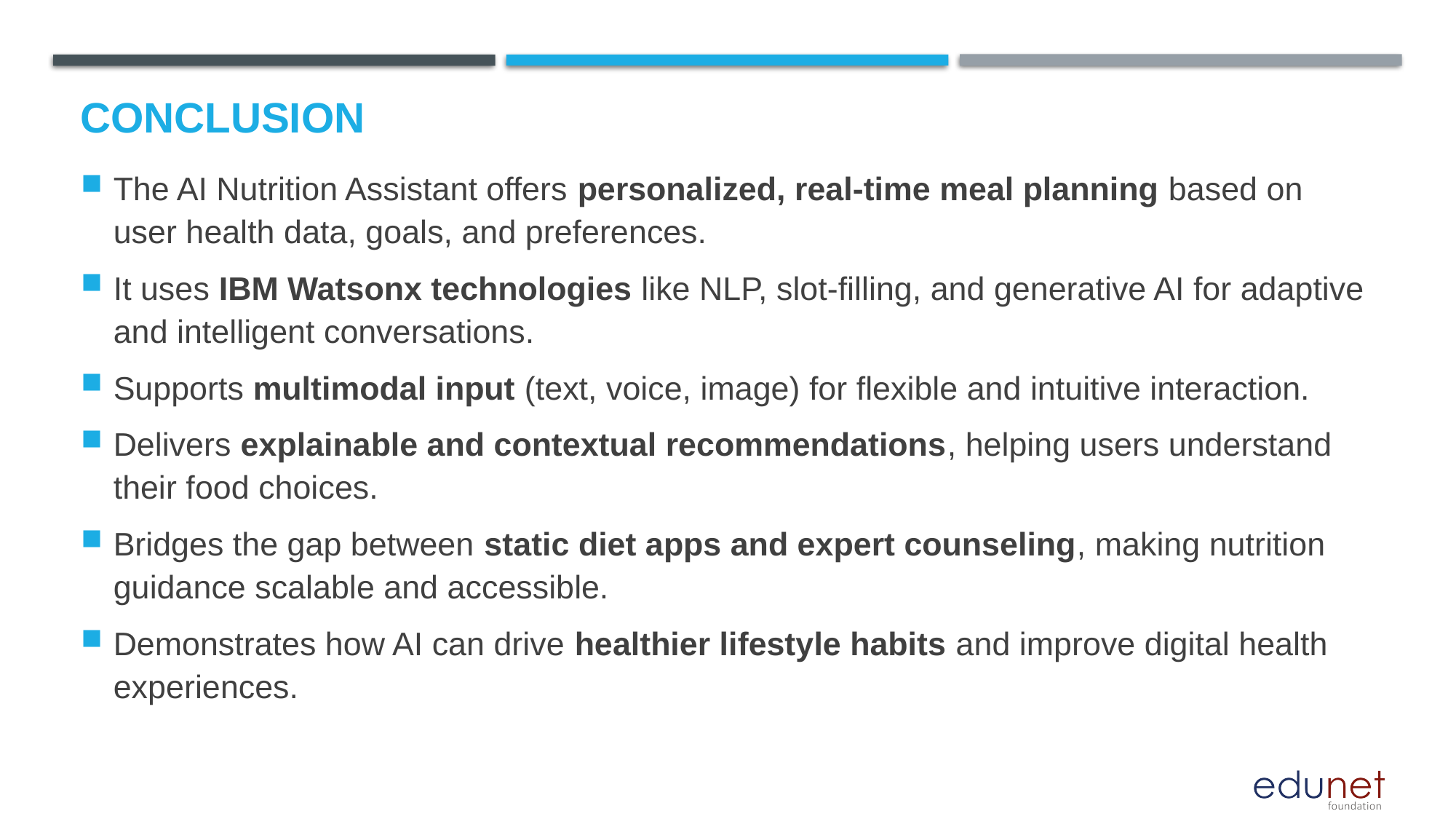

# Conclusion
The AI Nutrition Assistant offers personalized, real-time meal planning based on user health data, goals, and preferences.
It uses IBM Watsonx technologies like NLP, slot-filling, and generative AI for adaptive and intelligent conversations.
Supports multimodal input (text, voice, image) for flexible and intuitive interaction.
Delivers explainable and contextual recommendations, helping users understand their food choices.
Bridges the gap between static diet apps and expert counseling, making nutrition guidance scalable and accessible.
Demonstrates how AI can drive healthier lifestyle habits and improve digital health experiences.